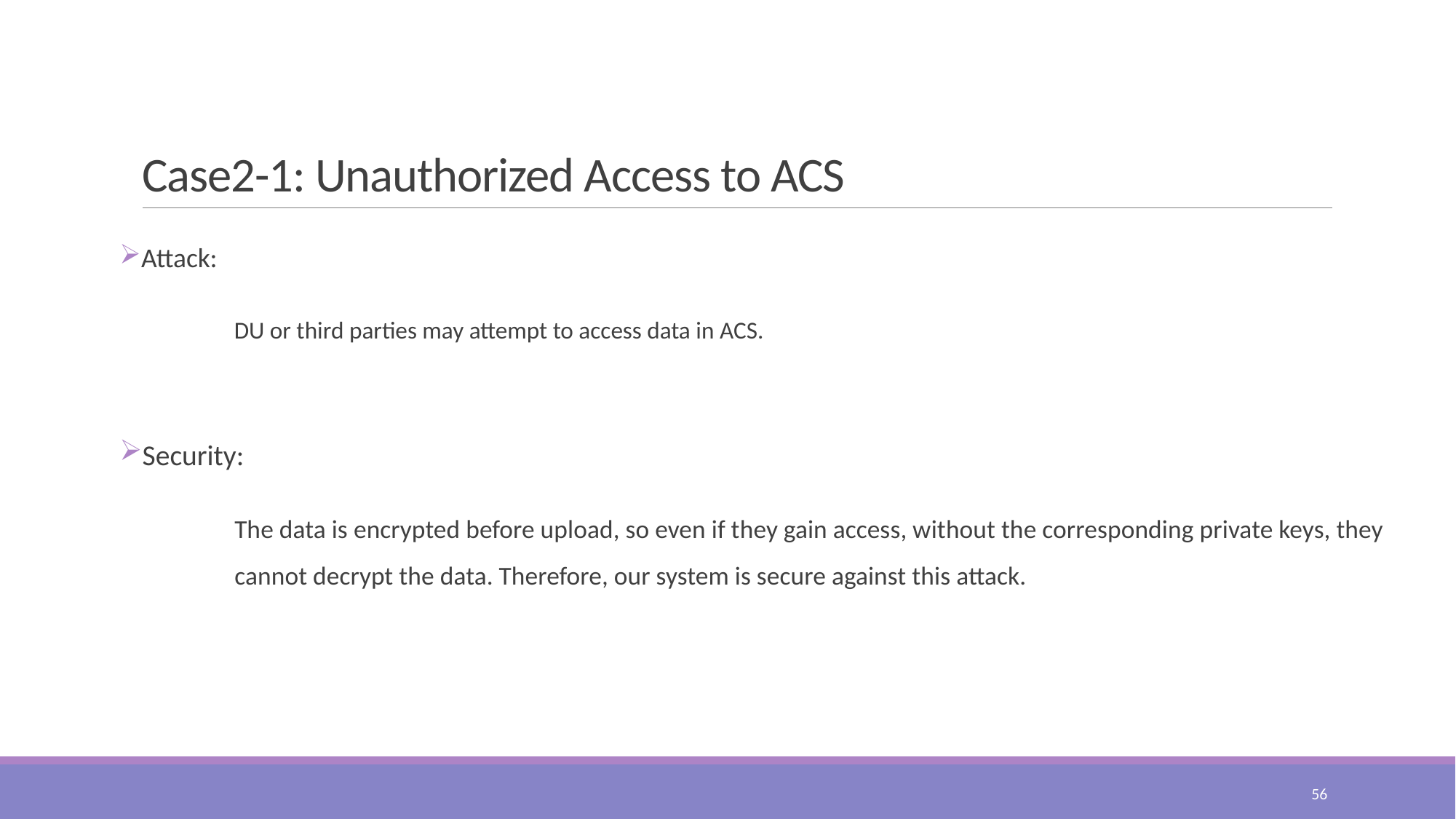

# Case2-1: Unauthorized Access to ACS
Attack:
	 DU or third parties may attempt to access data in ACS.

Security:
	 The data is encrypted before upload, so even if they gain access, without the corresponding private keys, they 	 cannot decrypt the data. Therefore, our system is secure against this attack.
56